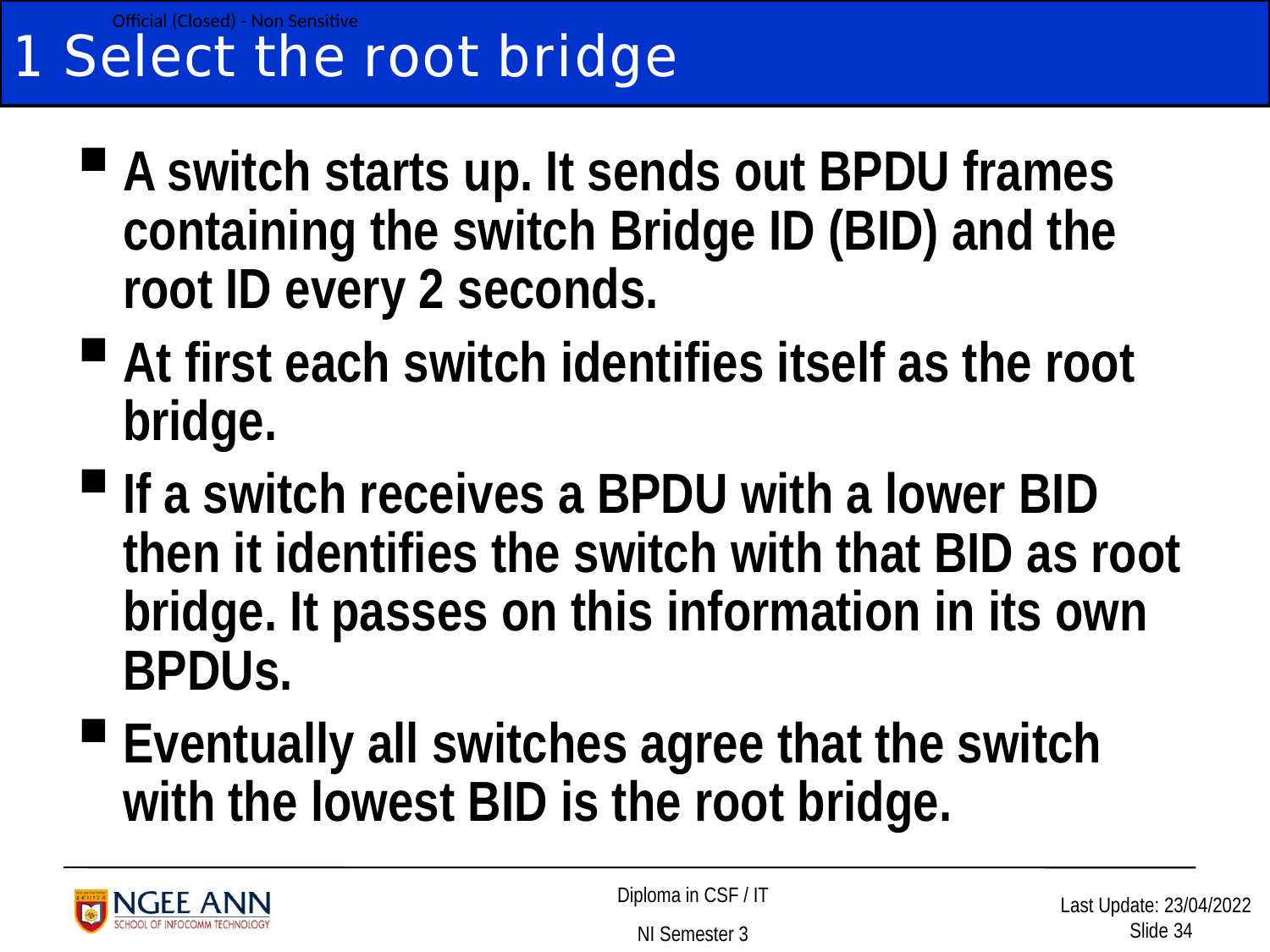

# 1 Select the root bridge
A switch starts up. It sends out BPDU frames containing the switch Bridge ID (BID) and the root ID every 2 seconds.
At first each switch identifies itself as the root bridge.
If a switch receives a BPDU with a lower BID then it identifies the switch with that BID as root bridge. It passes on this information in its own BPDUs.
Eventually all switches agree that the switch with the lowest BID is the root bridge.